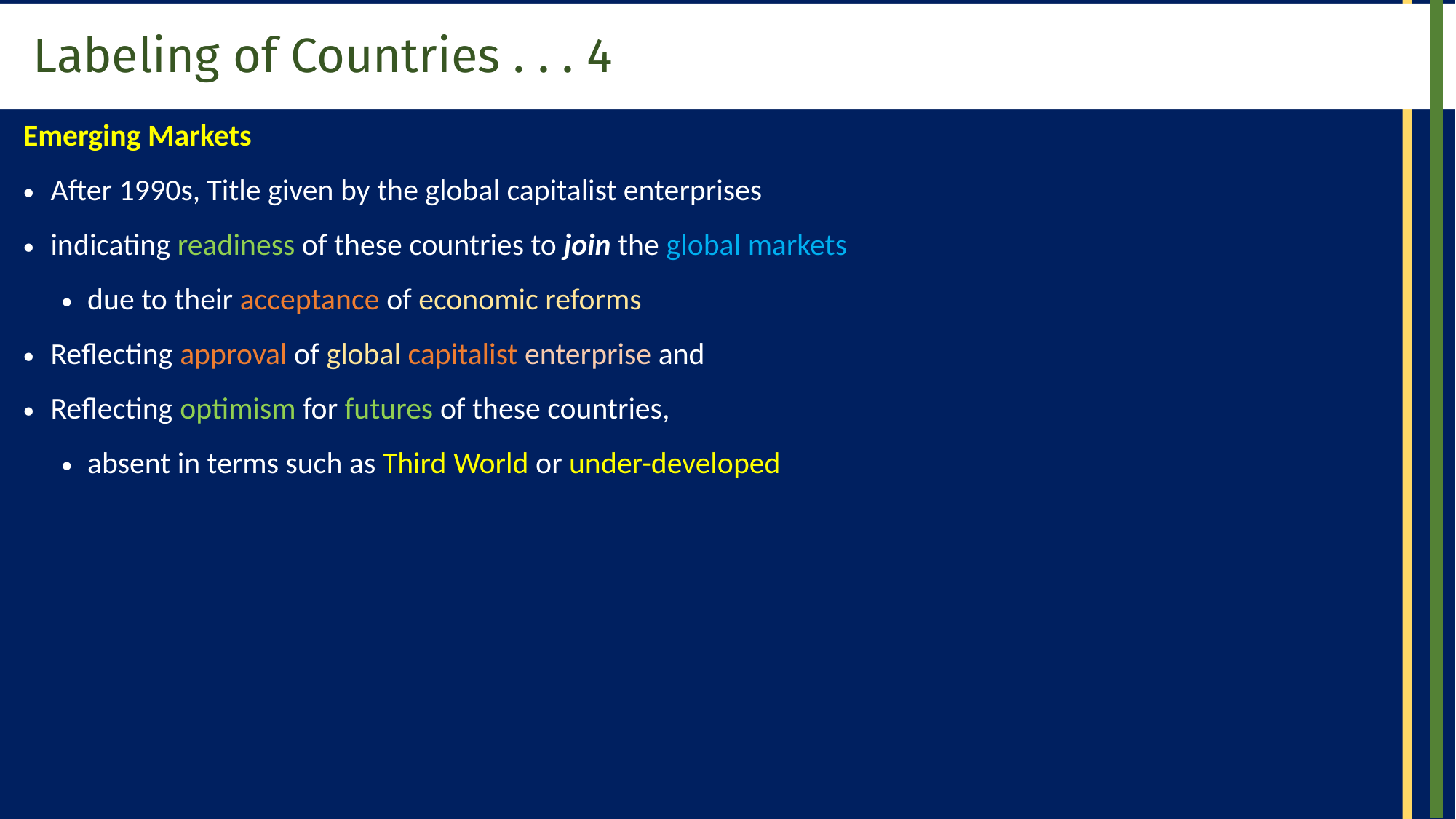

# Labeling of Countries . . . 4
Emerging Markets
After 1990s, Title given by the global capitalist enterprises
indicating readiness of these countries to join the global markets
due to their acceptance of economic reforms
Reflecting approval of global capitalist enterprise and
Reflecting optimism for futures of these countries,
absent in terms such as Third World or under-developed